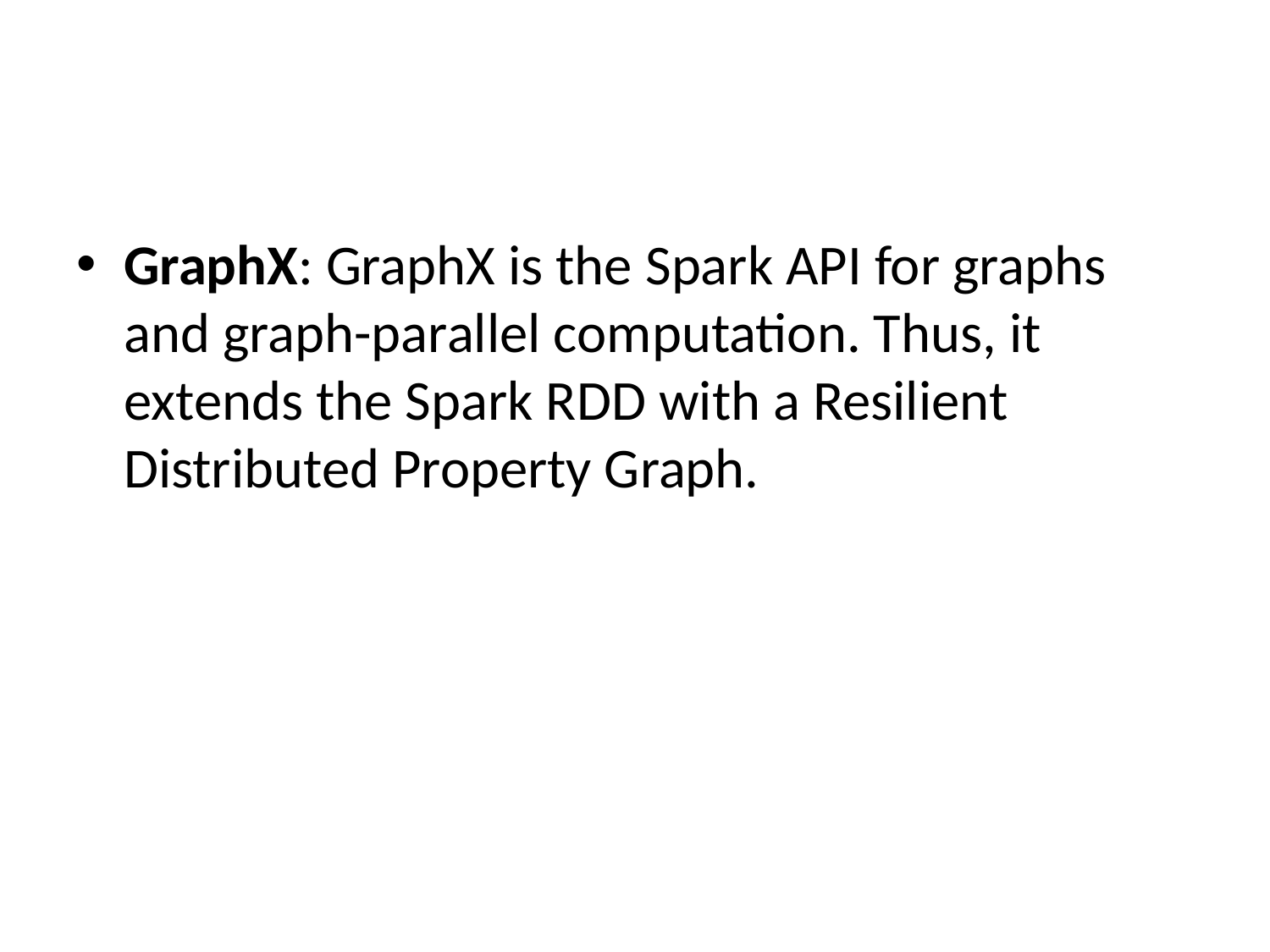

#
GraphX: GraphX is the Spark API for graphs and graph-parallel computation. Thus, it extends the Spark RDD with a Resilient Distributed Property Graph.